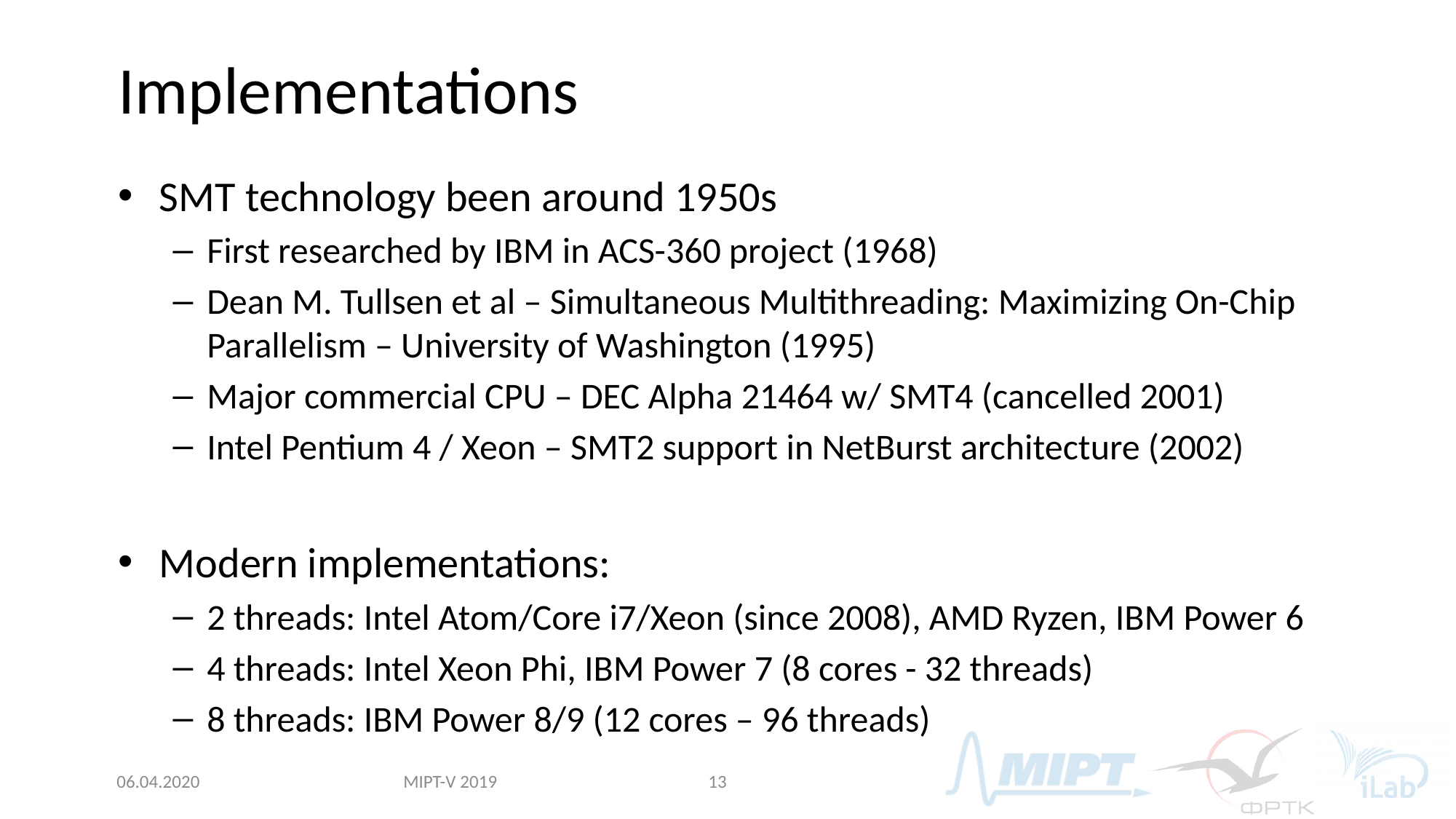

# Implementations
SMT technology been around 1950s
First researched by IBM in ACS-360 project (1968)
Dean M. Tullsen et al – Simultaneous Multithreading: Maximizing On-Chip Parallelism – University of Washington (1995)
Major commercial CPU – DEC Alpha 21464 w/ SMT4 (cancelled 2001)
Intel Pentium 4 / Xeon – SMT2 support in NetBurst architecture (2002)

Modern implementations:
2 threads: Intel Atom/Core i7/Xeon (since 2008), AMD Ryzen, IBM Power 6
4 threads: Intel Xeon Phi, IBM Power 7 (8 cores - 32 threads)
8 threads: IBM Power 8/9 (12 cores – 96 threads)
MIPT-V 2019
06.04.2020
13